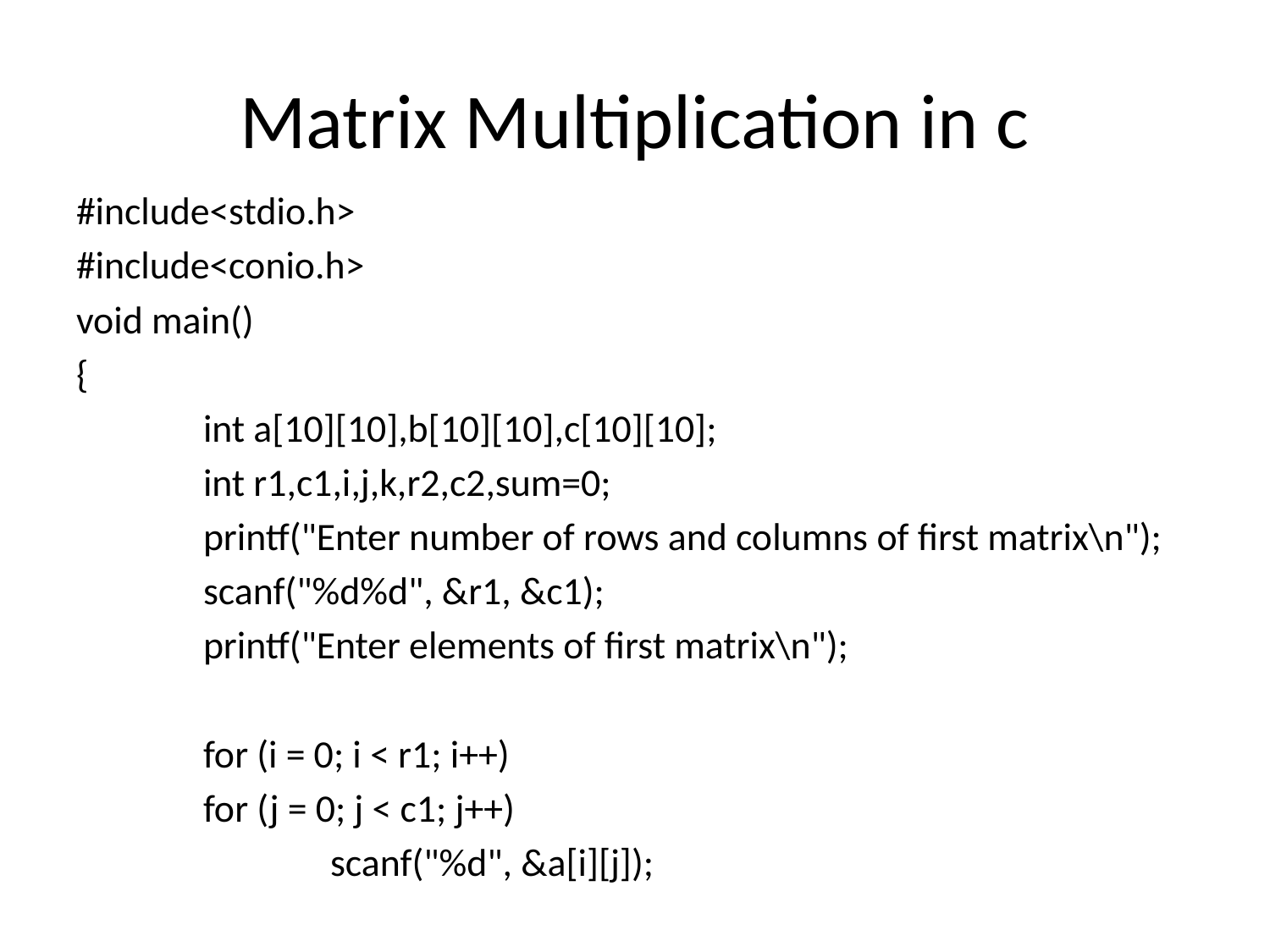

# Matrix Multiplication in c
#include<stdio.h>
#include<conio.h>
void main()
{
	int a[10][10],b[10][10],c[10][10];
	int r1,c1,i,j,k,r2,c2,sum=0;
	printf("Enter number of rows and columns of first matrix\n");
  	scanf("%d%d", &r1, &c1);
  	printf("Enter elements of first matrix\n");

 	for (i = 0; i < r1; i++)
    	for (j = 0; j < c1; j++)
      		scanf("%d", &a[i][j]);